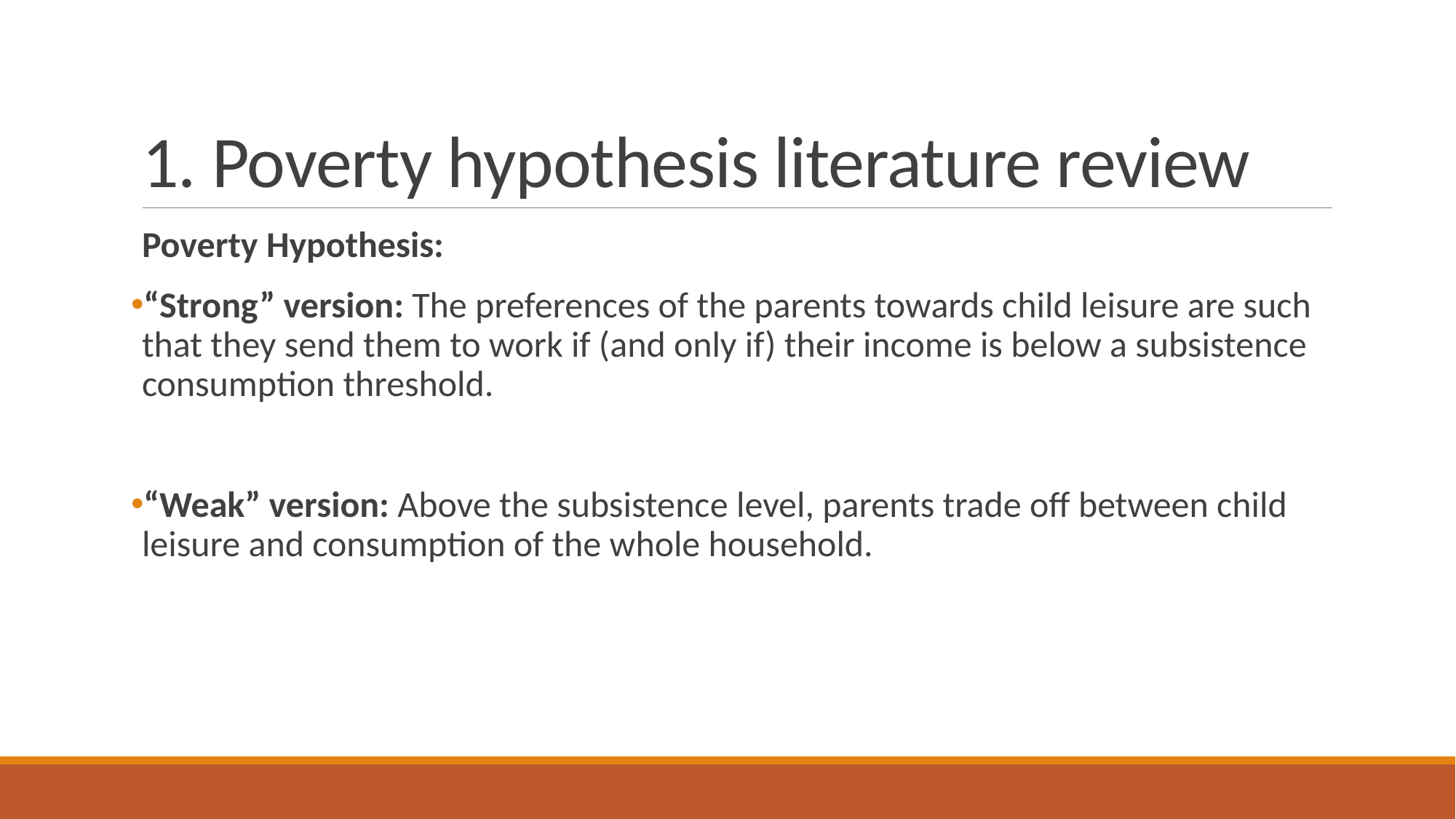

# 1. Poverty hypothesis literature review
Poverty Hypothesis:
“Strong” version: The preferences of the parents towards child leisure are such that they send them to work if (and only if) their income is below a subsistence consumption threshold.

“Weak” version: Above the subsistence level, parents trade off between child leisure and consumption of the whole household.